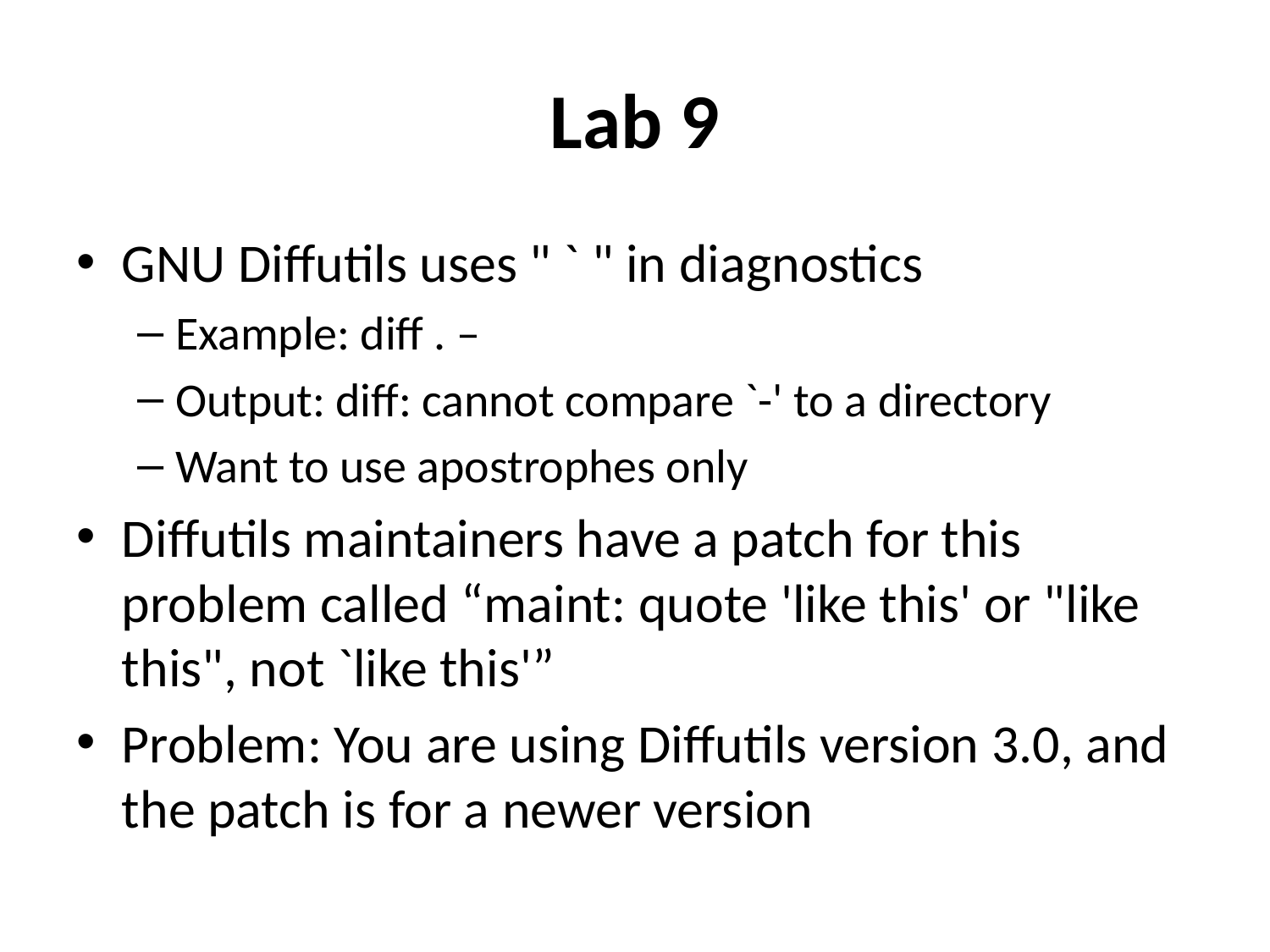

# Lab 9
GNU Diffutils uses " ` " in diagnostics
Example: diff . –
Output: diff: cannot compare `-' to a directory
Want to use apostrophes only
Diffutils maintainers have a patch for this problem called “maint: quote 'like this' or "like this", not `like this'”
Problem: You are using Diffutils version 3.0, and the patch is for a newer version